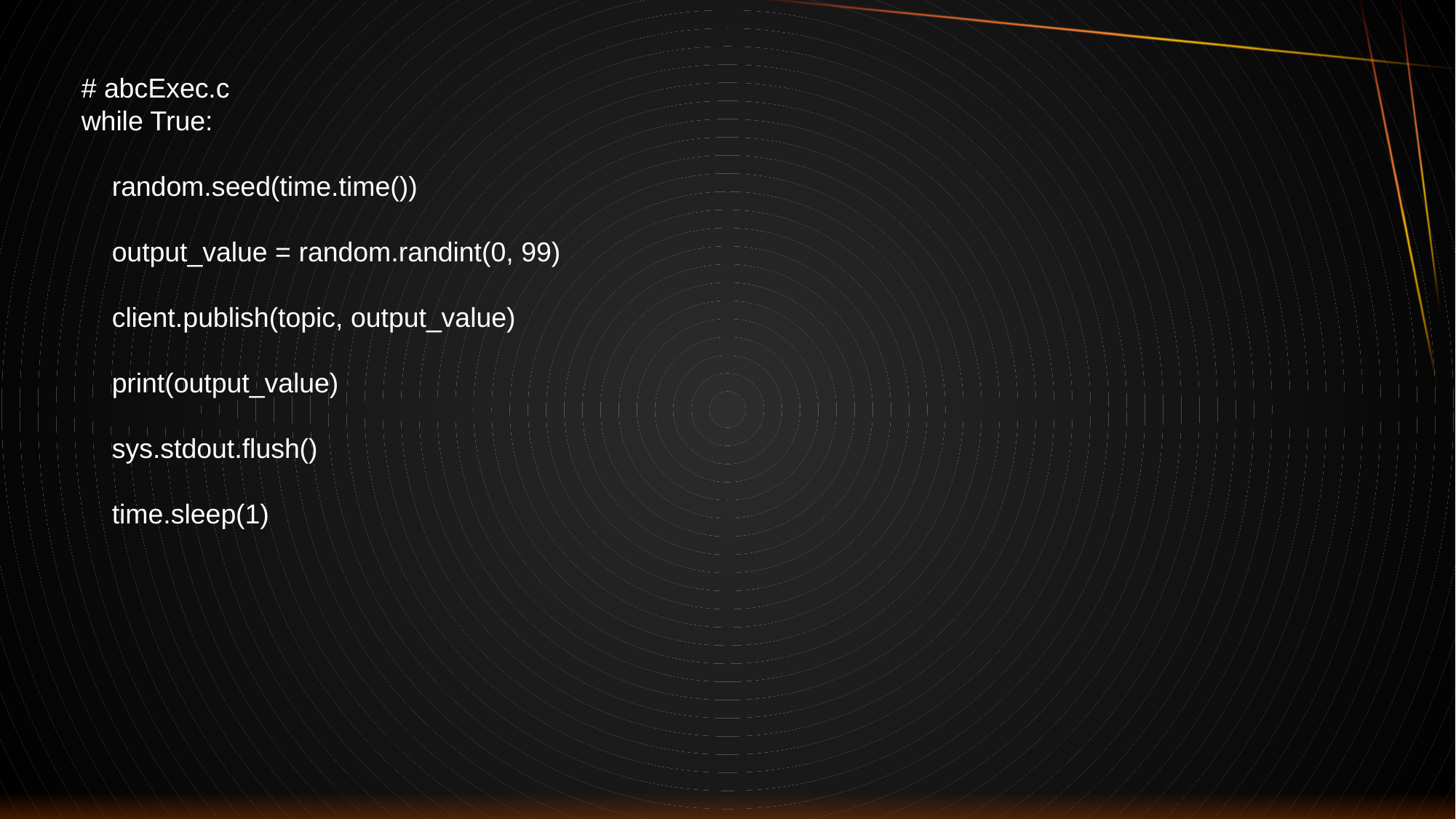

# abcExec.c
while True:

    random.seed(time.time())

    output_value = random.randint(0, 99)

    client.publish(topic, output_value)

    print(output_value)

    sys.stdout.flush()

    time.sleep(1)